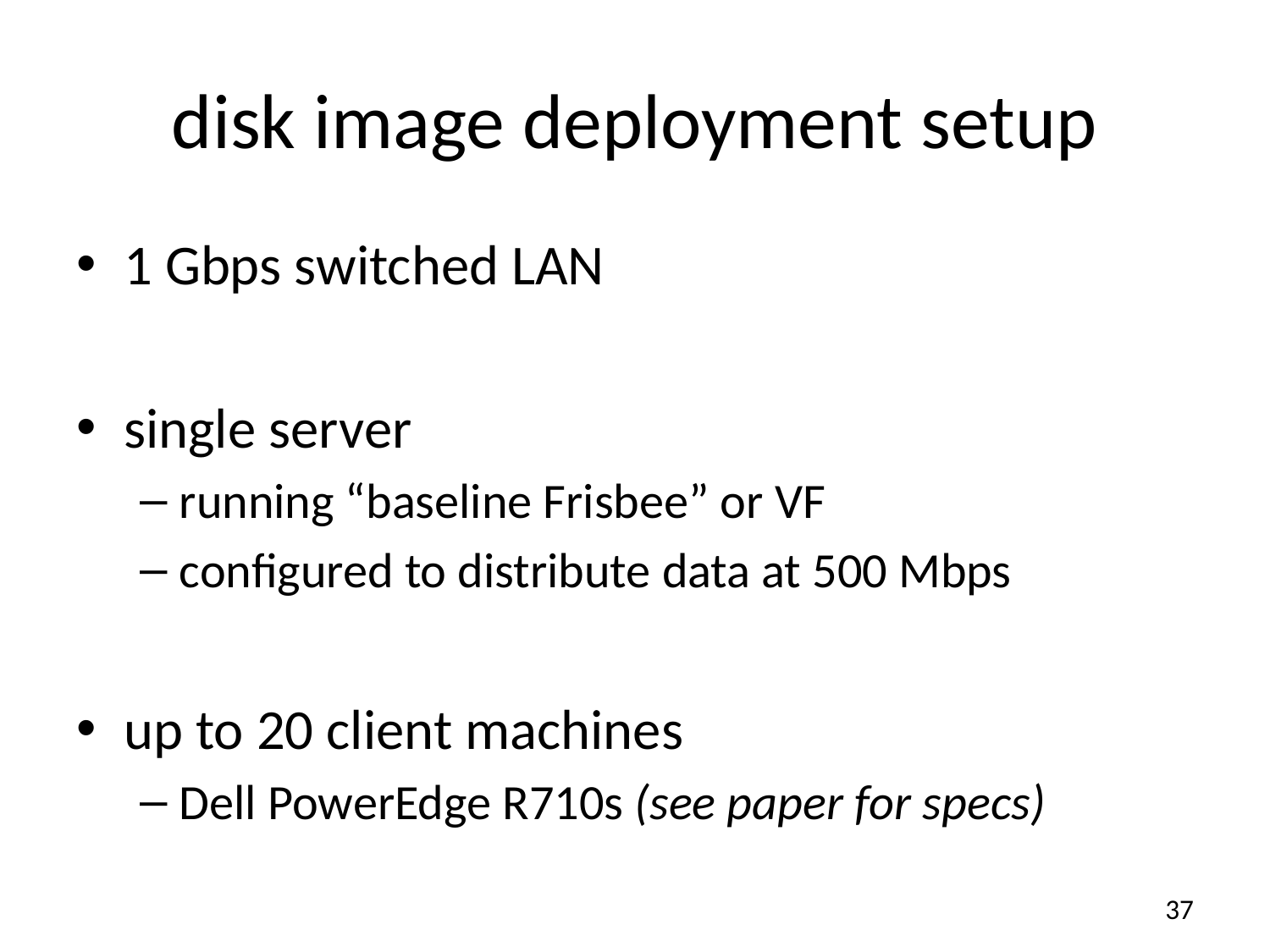

# disk image deployment setup
1 Gbps switched LAN

single server
running “baseline Frisbee” or VF
configured to distribute data at 500 Mbps

up to 20 client machines
Dell PowerEdge R710s (see paper for specs)

37